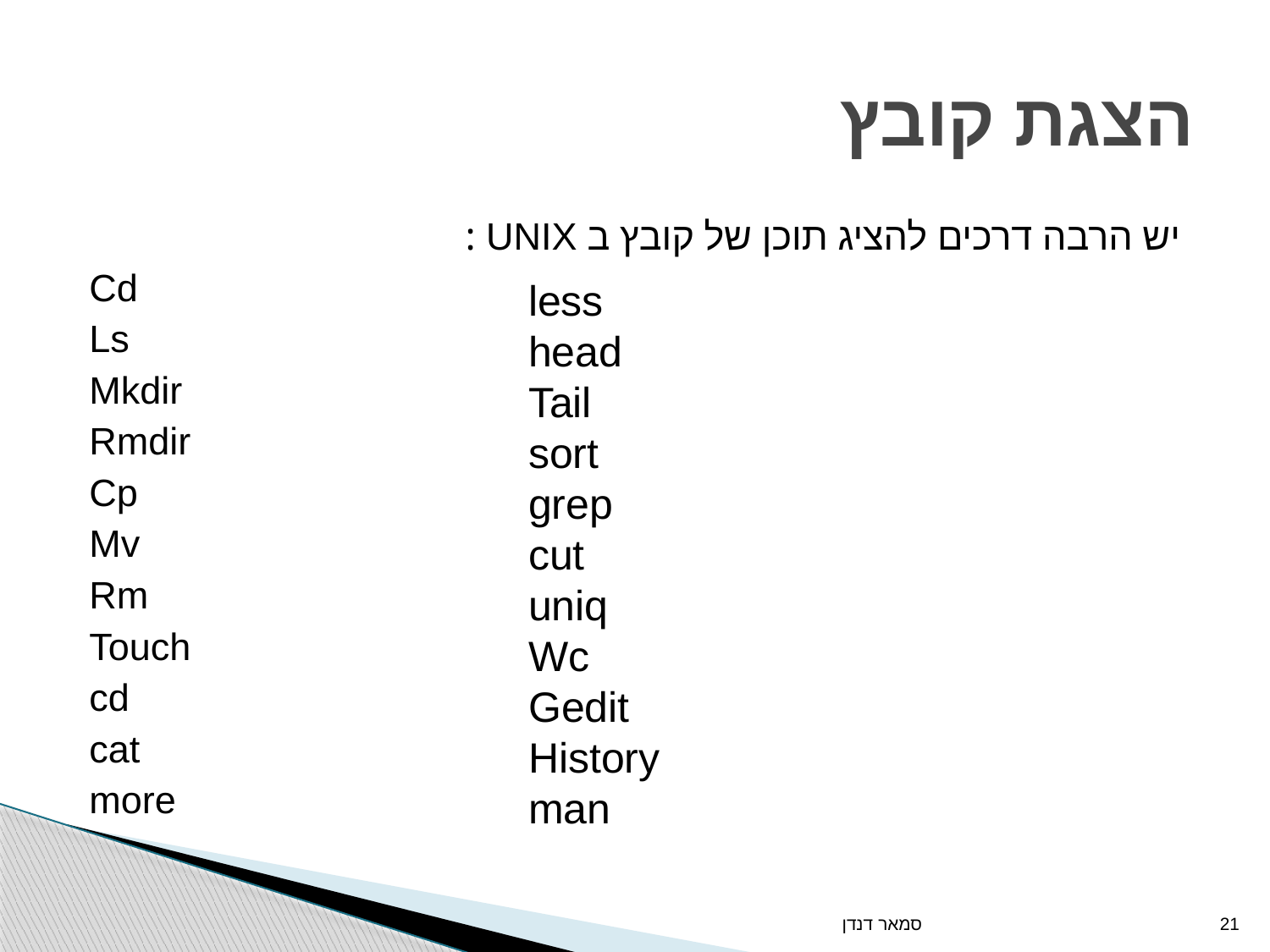

# הצגת קובץ
יש הרבה דרכים להציג תוכן של קובץ ב UNIX :
Cd
Ls
Mkdir
Rmdir
Cp
Mv
Rm
Touch
cd
cat
more

less
head
Tail
sort
grep
cut
uniq
Wc
Gedit
History
man
סמאר דנדן
21